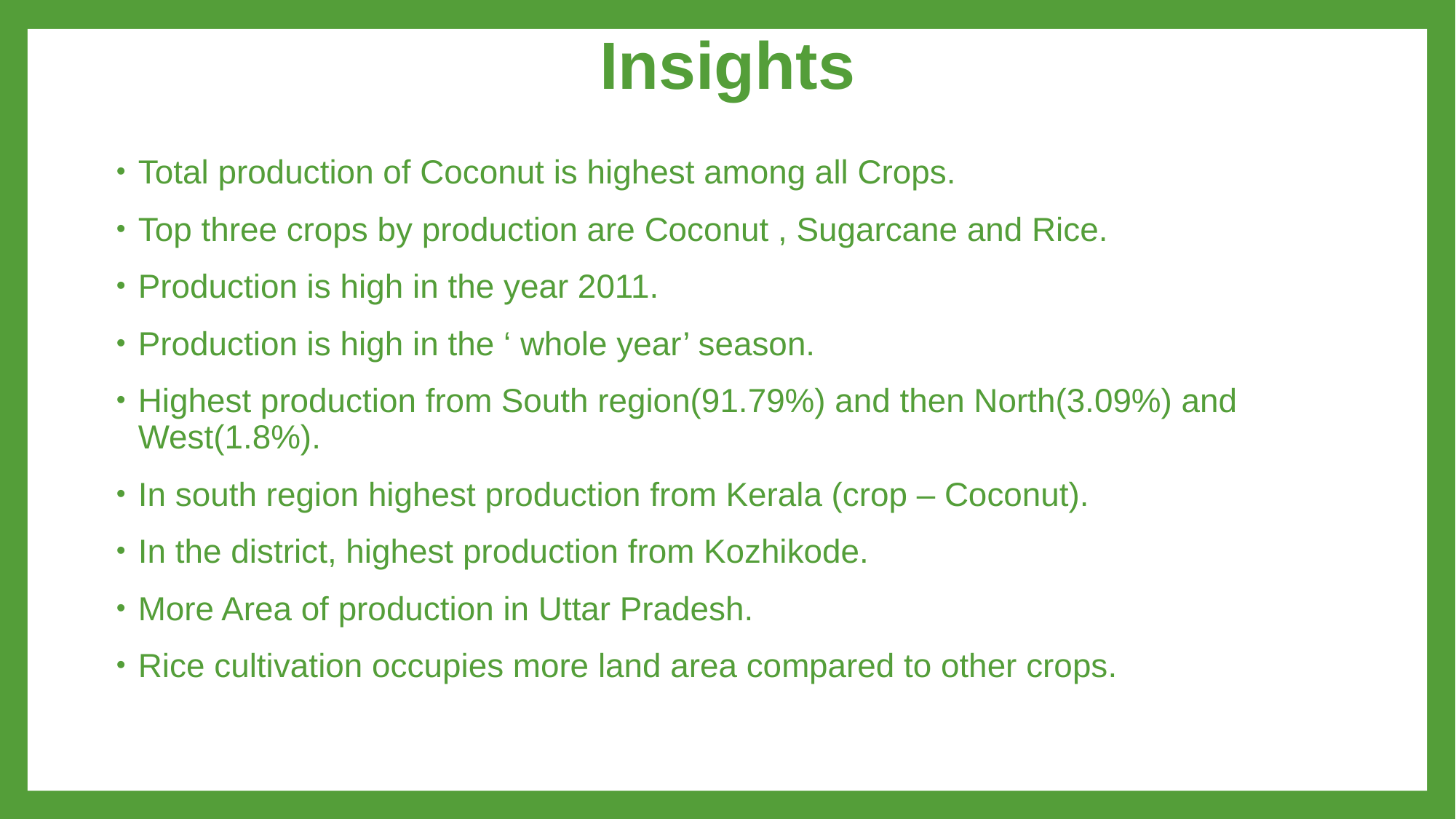

# Insights
Total production of Coconut is highest among all Crops.
Top three crops by production are Coconut , Sugarcane and Rice.
Production is high in the year 2011.
Production is high in the ‘ whole year’ season.
Highest production from South region(91.79%) and then North(3.09%) and West(1.8%).
In south region highest production from Kerala (crop – Coconut).
In the district, highest production from Kozhikode.
More Area of production in Uttar Pradesh.
Rice cultivation occupies more land area compared to other crops.